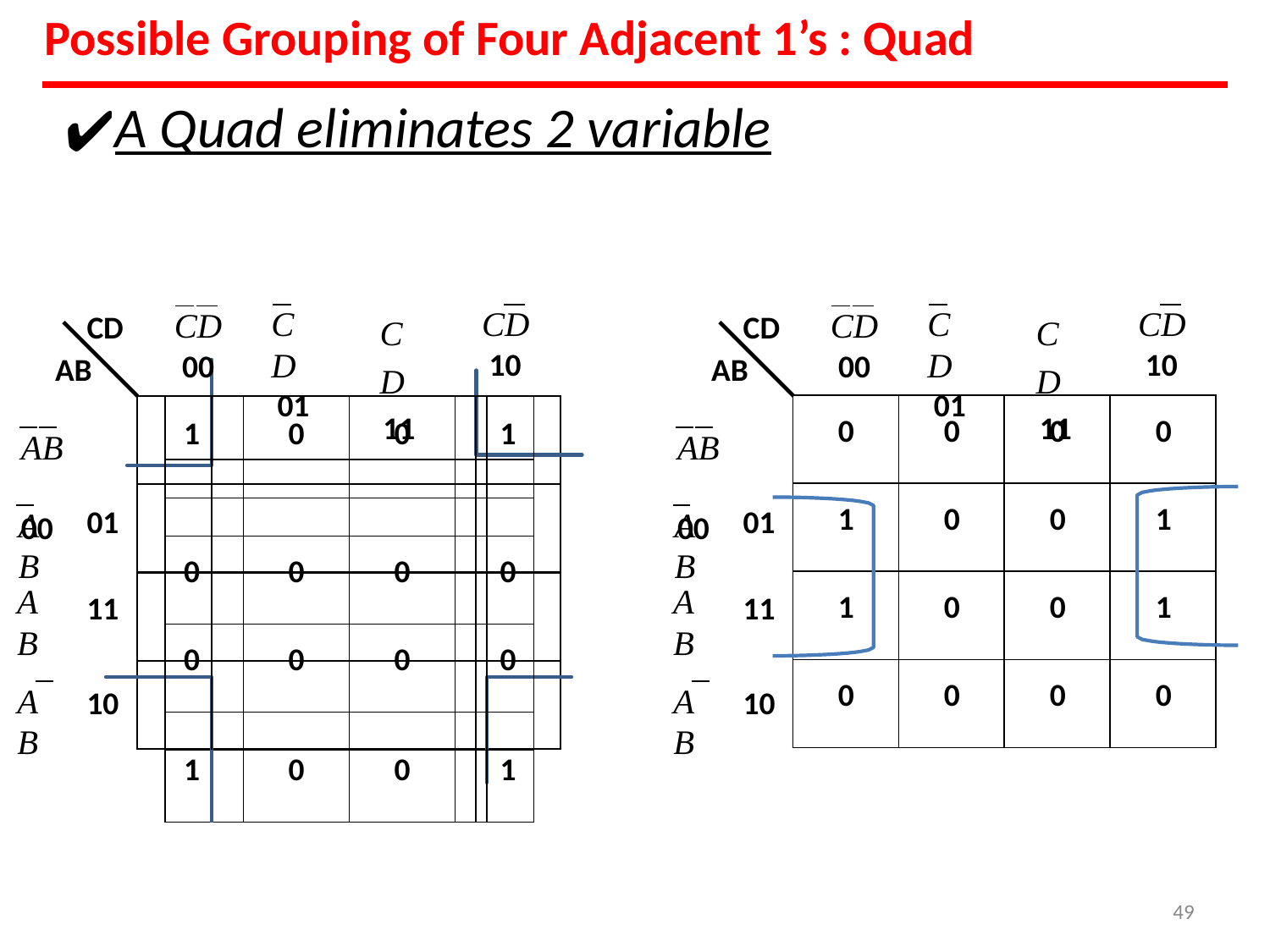

# Possible Grouping of Four Adjacent 1’s : Quad

A Quad eliminates 2 variable
CD
01
CD
10
CD
01
CD
10
CD
AB
CD
AB
CD
00
CD
00
CD
11
CD
11

| 0 | 0 | 0 | 0 |
| --- | --- | --- | --- |
| 1 | 0 | 0 | 1 |
| 1 | 0 | 0 | 1 |
| 0 | 0 | 0 | 0 |
| 1 |  | 0 | 0 |  |  | 1 |
| --- | --- | --- | --- | --- | --- | --- |
|  |  |  |  |  |  |  |
|  |  |  |  |  |  |  |
| 0 |  | 0 | 0 |  |  | 0 |
| 0 |  | 0 | 0 |  |  | 0 |
|  |  |  |  |  |  |  |
| 1 |  | 0 | 0 |  |  | 1 |
AB	00
AB	00

01
01
AB
AB

AB
AB
11
11

AB
AB
10
10

49